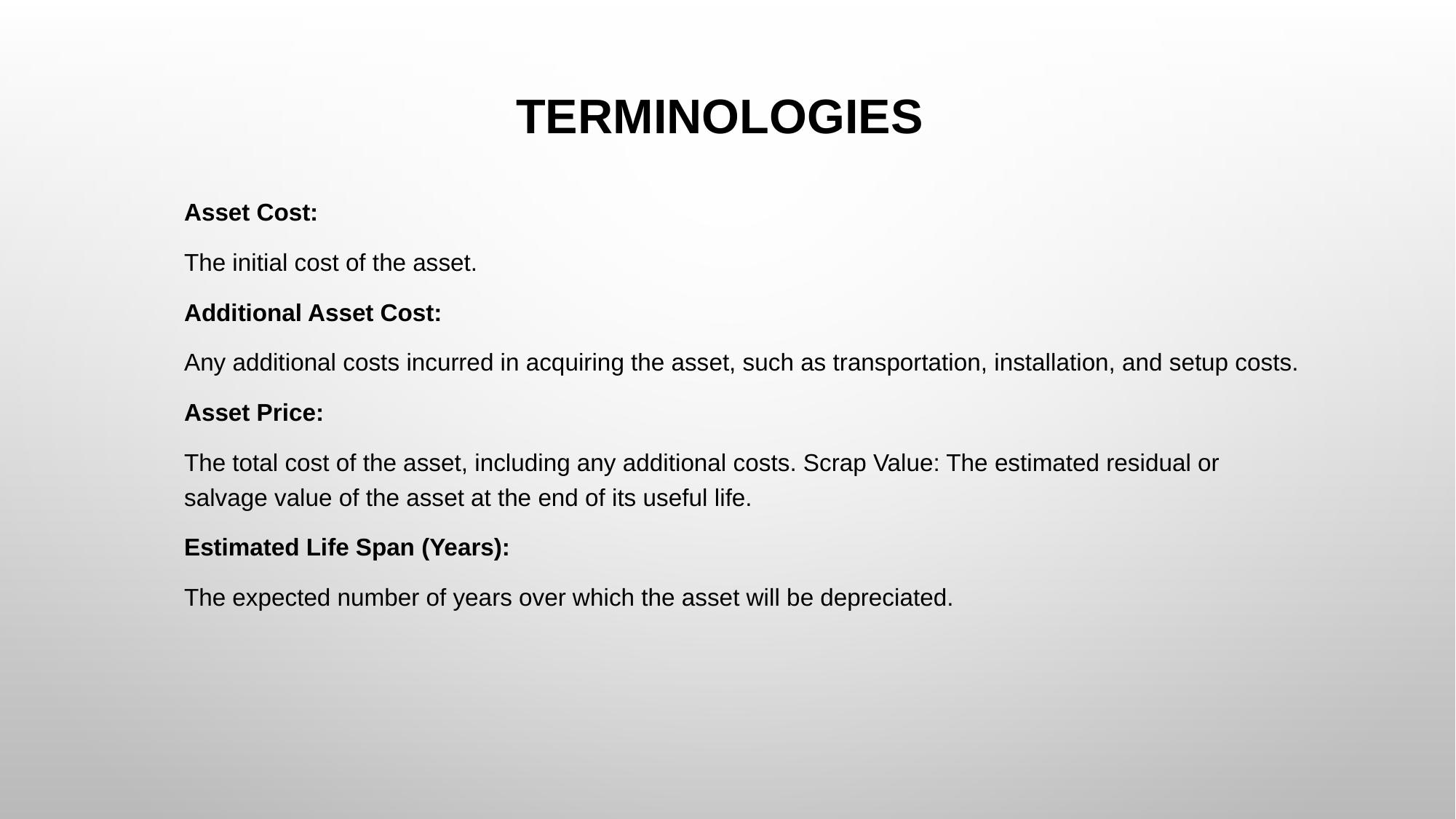

TERMINOLOGIES

Asset Cost:
The initial cost of the asset.
Additional Asset Cost:
Any additional costs incurred in acquiring the asset, such as transportation, installation, and setup costs.
Asset Price:
The total cost of the asset, including any additional costs. Scrap Value: The estimated residual or salvage value of the asset at the end of its useful life.
Estimated Life Span (Years):
The expected number of years over which the asset will be depreciated.